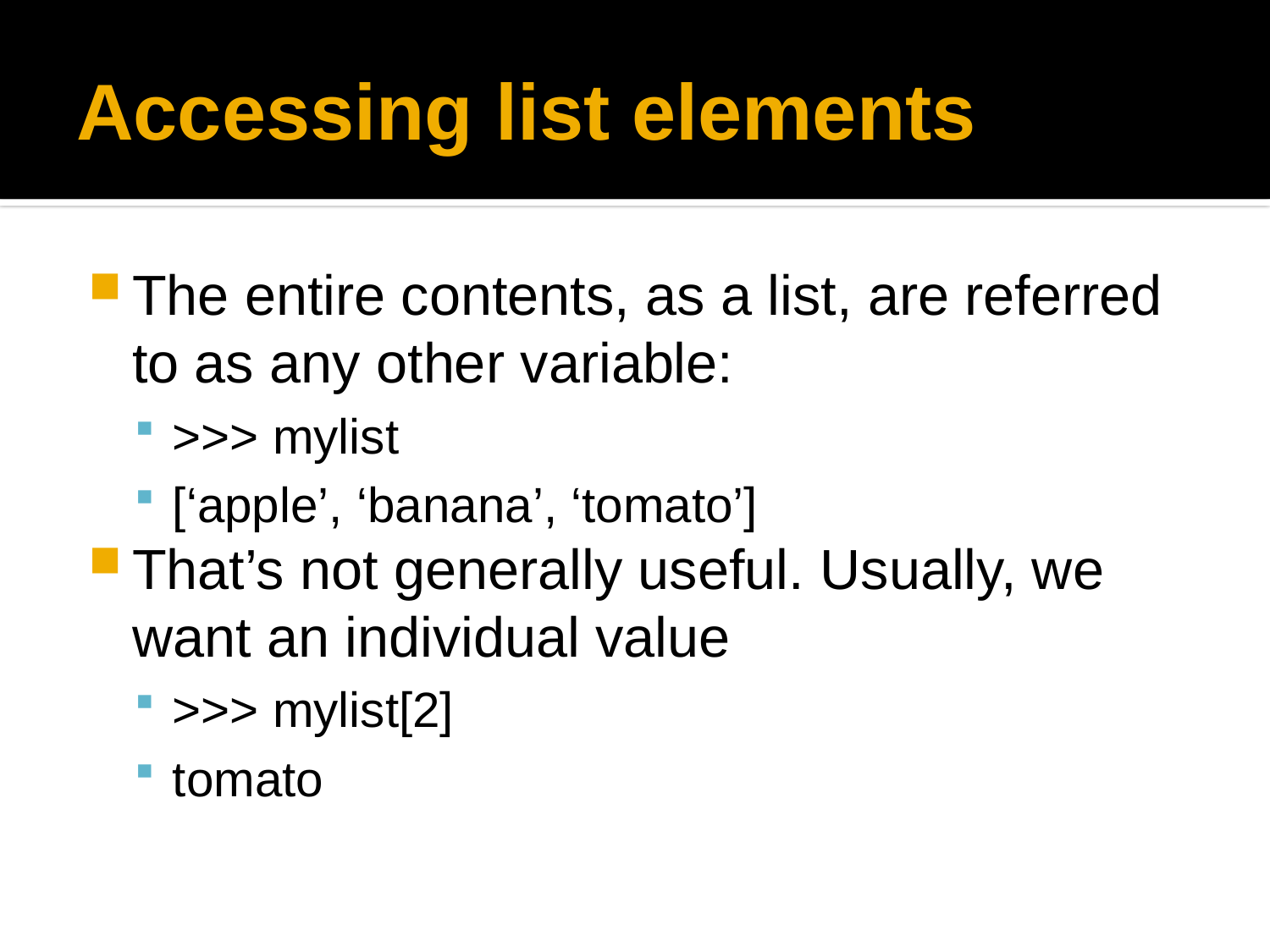

# Accessing list elements
The entire contents, as a list, are referred to as any other variable:
>>> mylist
[‘apple’, ‘banana’, ‘tomato’]
That’s not generally useful. Usually, we want an individual value
>>> mylist[2]
tomato